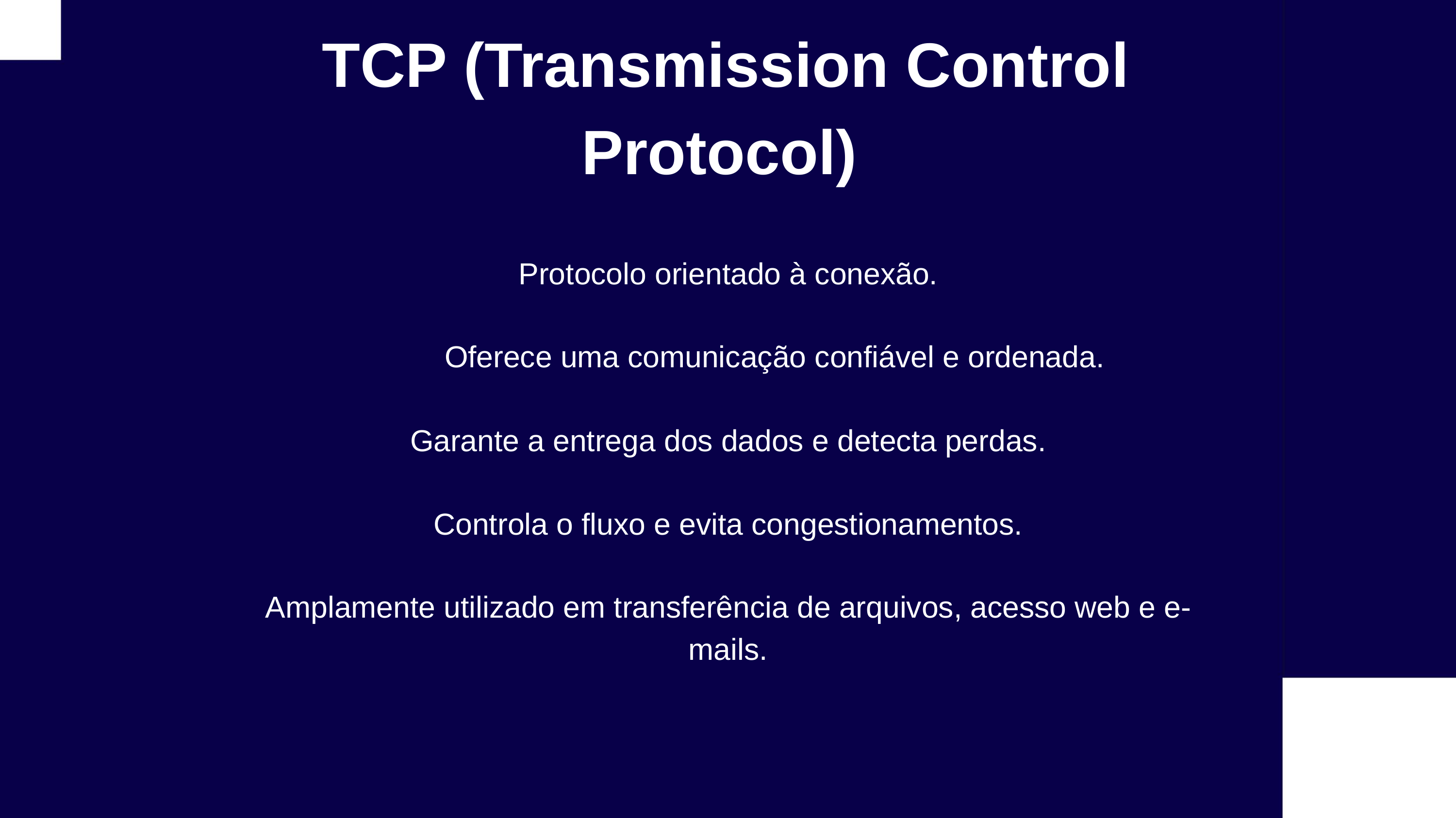

TCP (Transmission Control
Protocol)
Protocolo orientado à conexão.
Oferece uma comunicação confiável e ordenada.
Garante a entrega dos dados e detecta perdas.
Controla o fluxo e evita congestionamentos.
Amplamente utilizado em transferência de arquivos, acesso web e e-
mails.